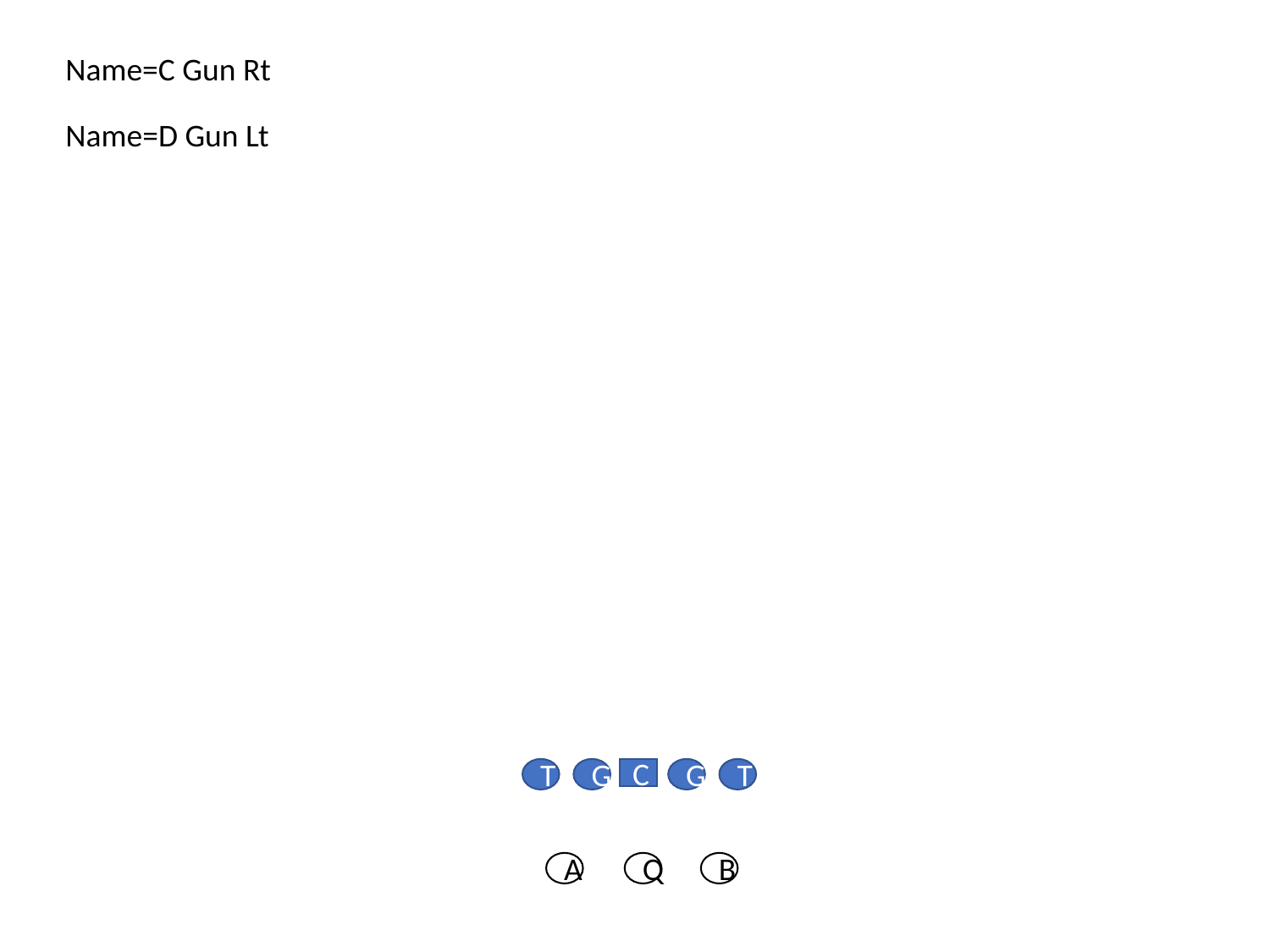

Name=C Gun Rt
Name=D Gun Lt
T
G
C
G
T
A
Q
B